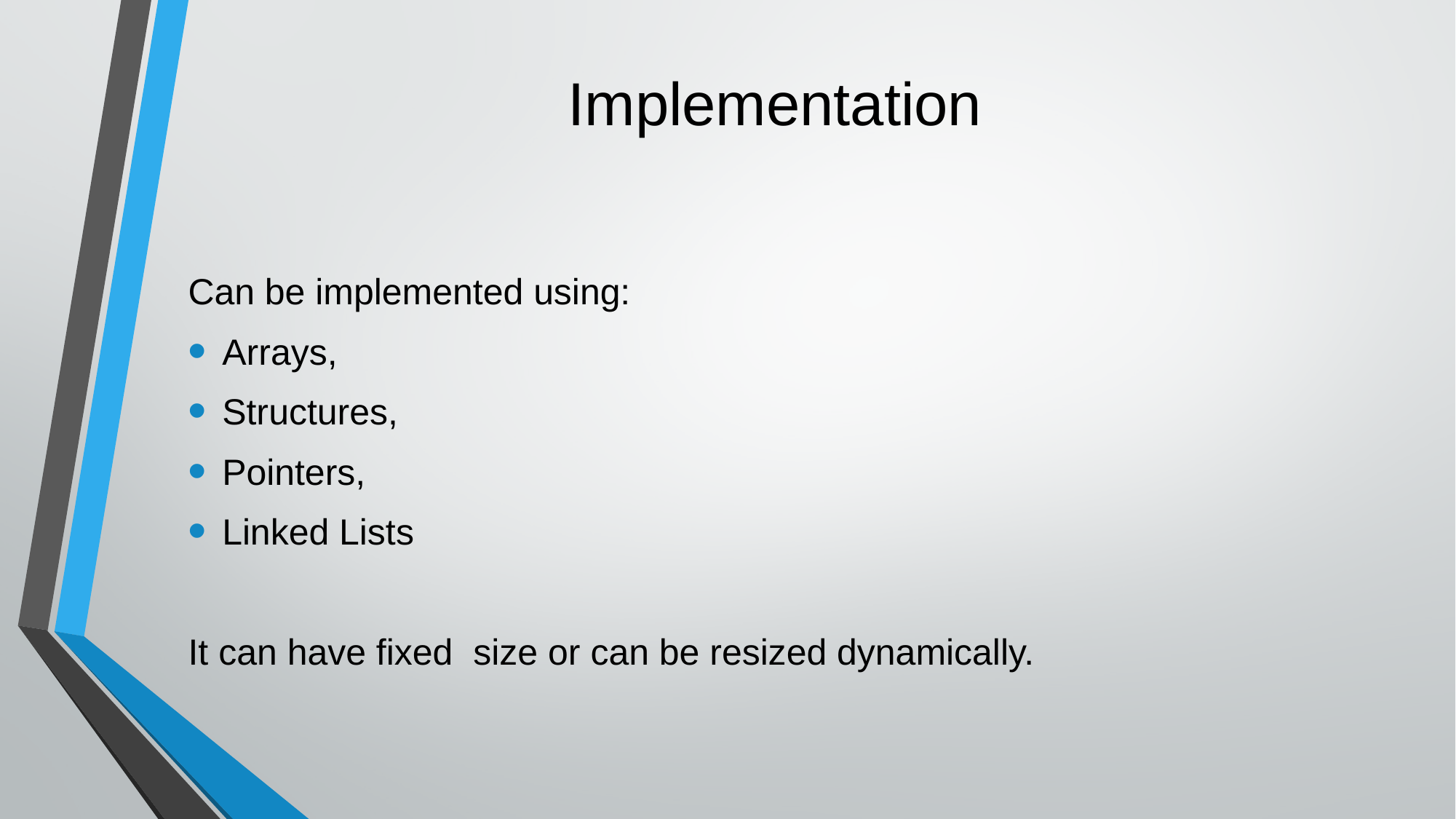

# Implementation
Can be implemented using:
Arrays,
Structures,
Pointers,
Linked Lists

It can have fixed  size or can be resized dynamically.